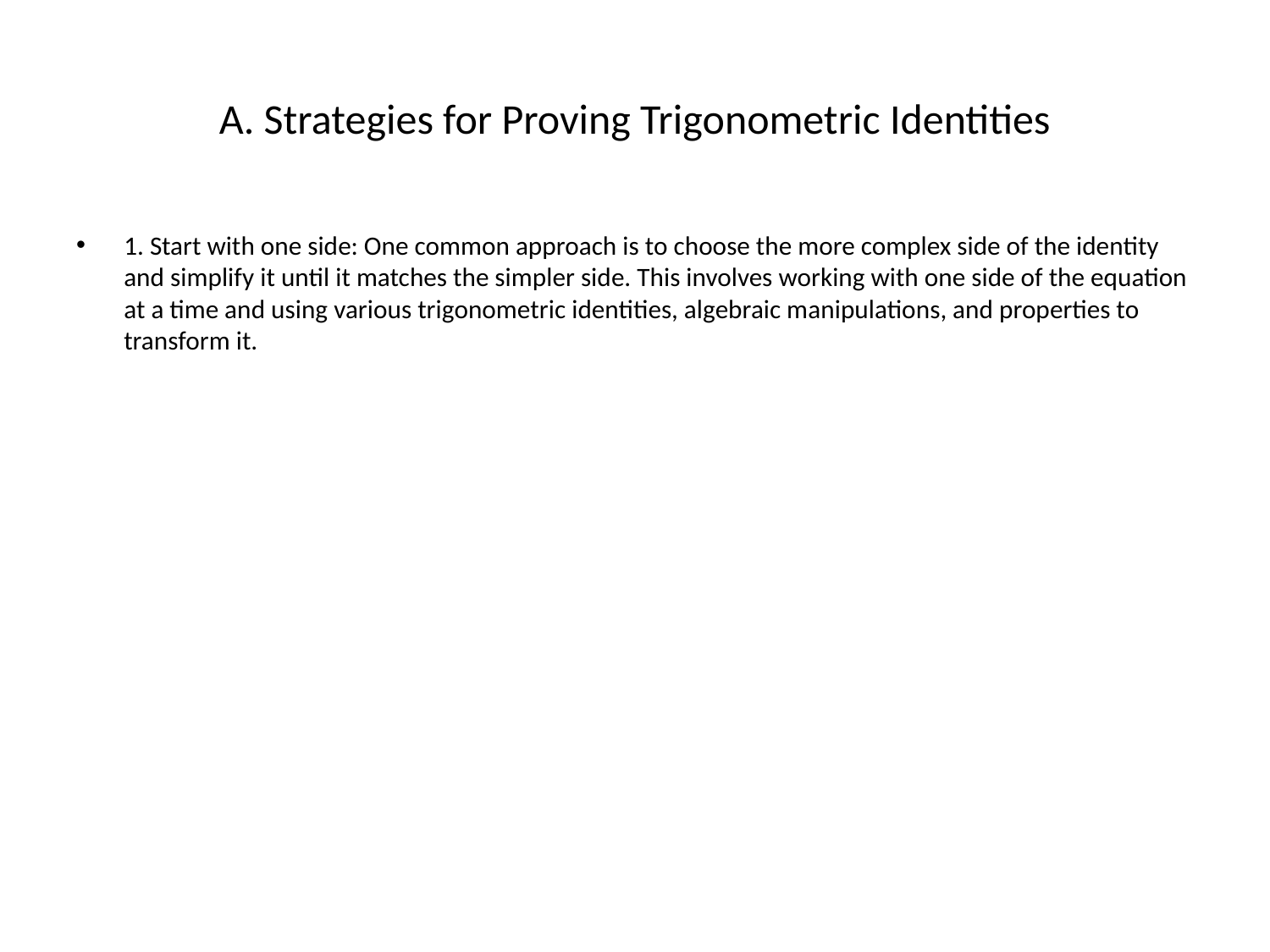

# A. Strategies for Proving Trigonometric Identities
1. Start with one side: One common approach is to choose the more complex side of the identity and simplify it until it matches the simpler side. This involves working with one side of the equation at a time and using various trigonometric identities, algebraic manipulations, and properties to transform it.